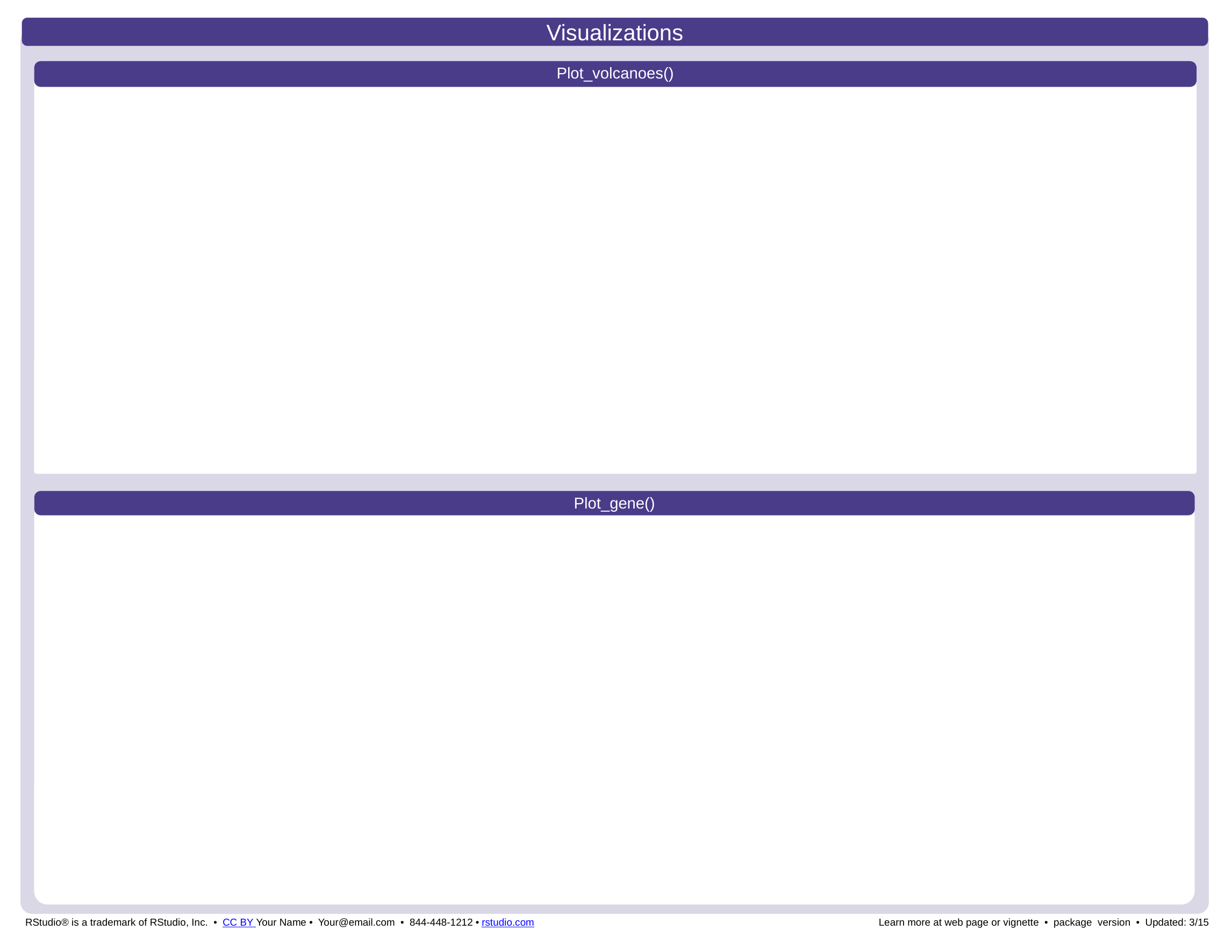

Visualizations

Plot_volcanoes()

Plot_gene()

RStudio® is a trademark of RStudio, Inc.  •  CC BY Your Name •  Your@email.com  •  844-448-1212 • rstudio.com
Learn more at web page or vignette  •  package  version  •  Updated: 3/15